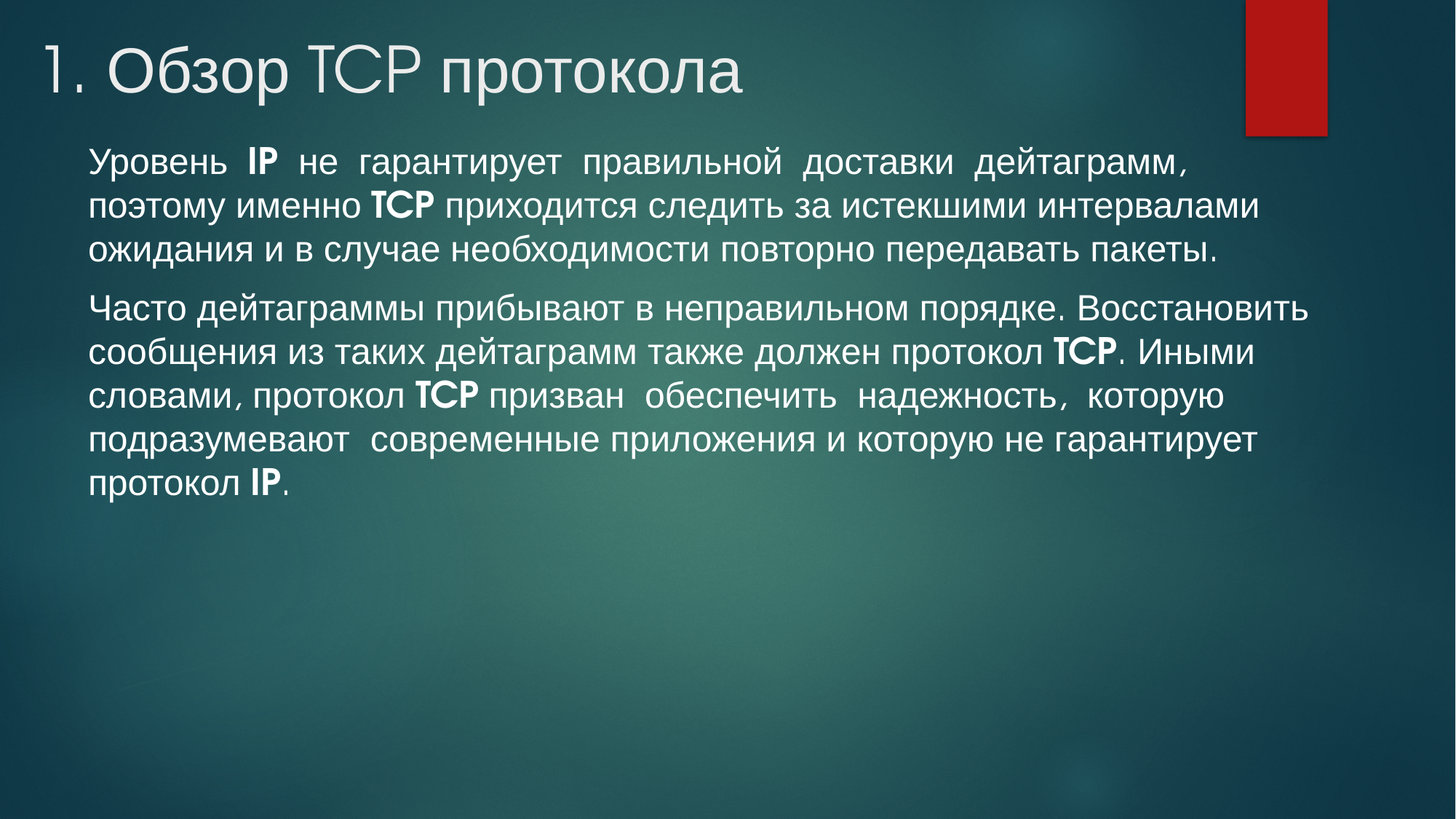

# 1. Обзор TCP протокола
Уровень  IP  не  гарантирует  правильной  доставки  дейтаграмм,  поэтому именно TCP приходится следить за истекшими интервалами ожидания и в случае необходимости повторно передавать пакеты.
Часто дейтаграммы прибывают в неправильном порядке. Восстановить сообщения из таких дейтаграмм также должен протокол TCP. Иными словами, протокол TCP призван  обеспечить  надежность,  которую  подразумевают  современные приложения и которую не гарантирует протокол IP.